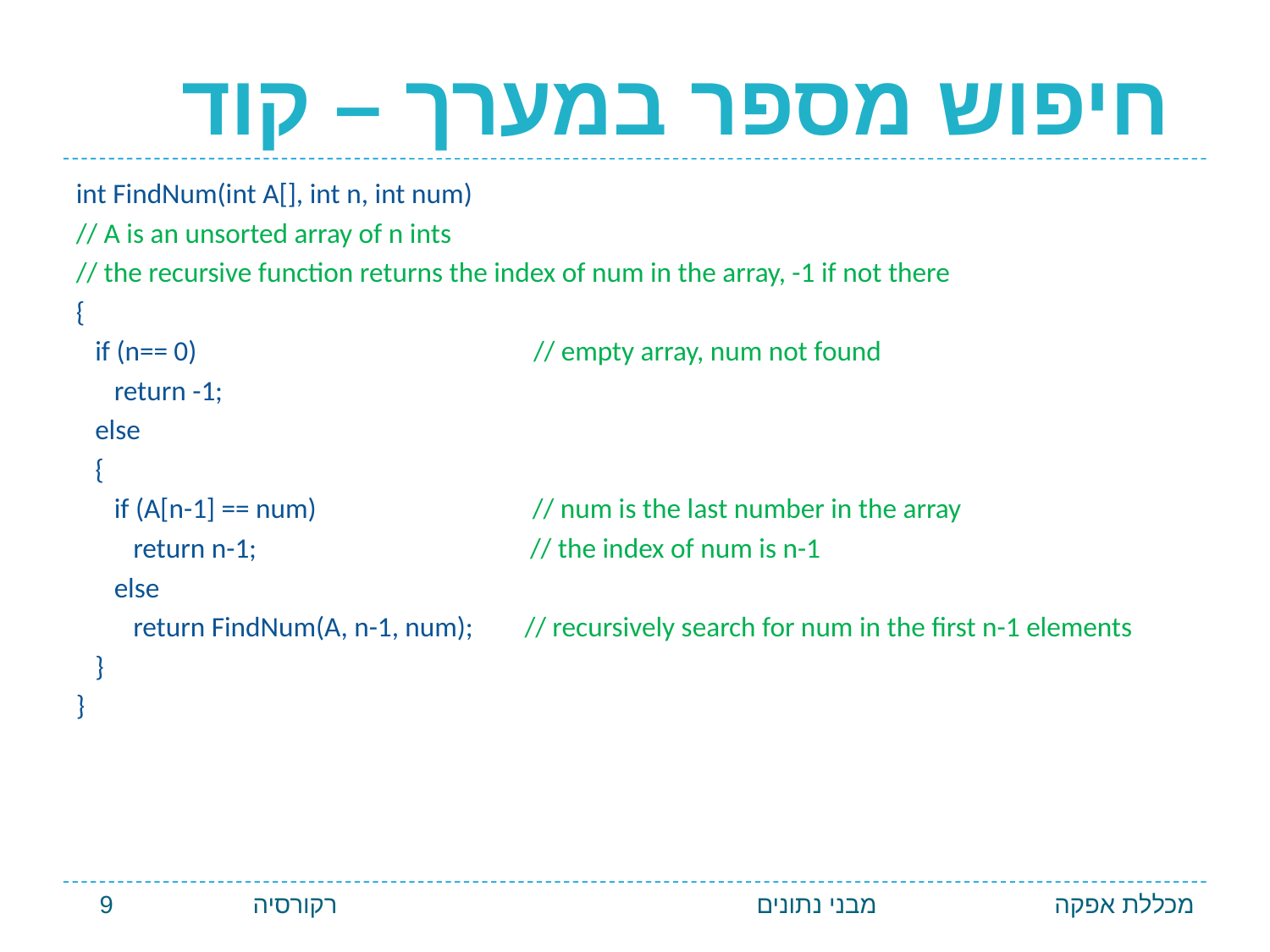

# חיפוש מספר במערך – קוד
int FindNum(int A[], int n, int num)
// A is an unsorted array of n ints
// the recursive function returns the index of num in the array, -1 if not there
{
   if (n== 0)                                                     // empty array, num not found
      return -1;
   else
   {
      if (A[n-1] == num)                                  // num is the last number in the array
         return n-1;                                           // the index of num is n-1
      else
         return FindNum(A, n-1, num);        // recursively search for num in the first n-1 elements
   }
}

רקורסיה                    9
מבני נתונים
מכללת אפקה